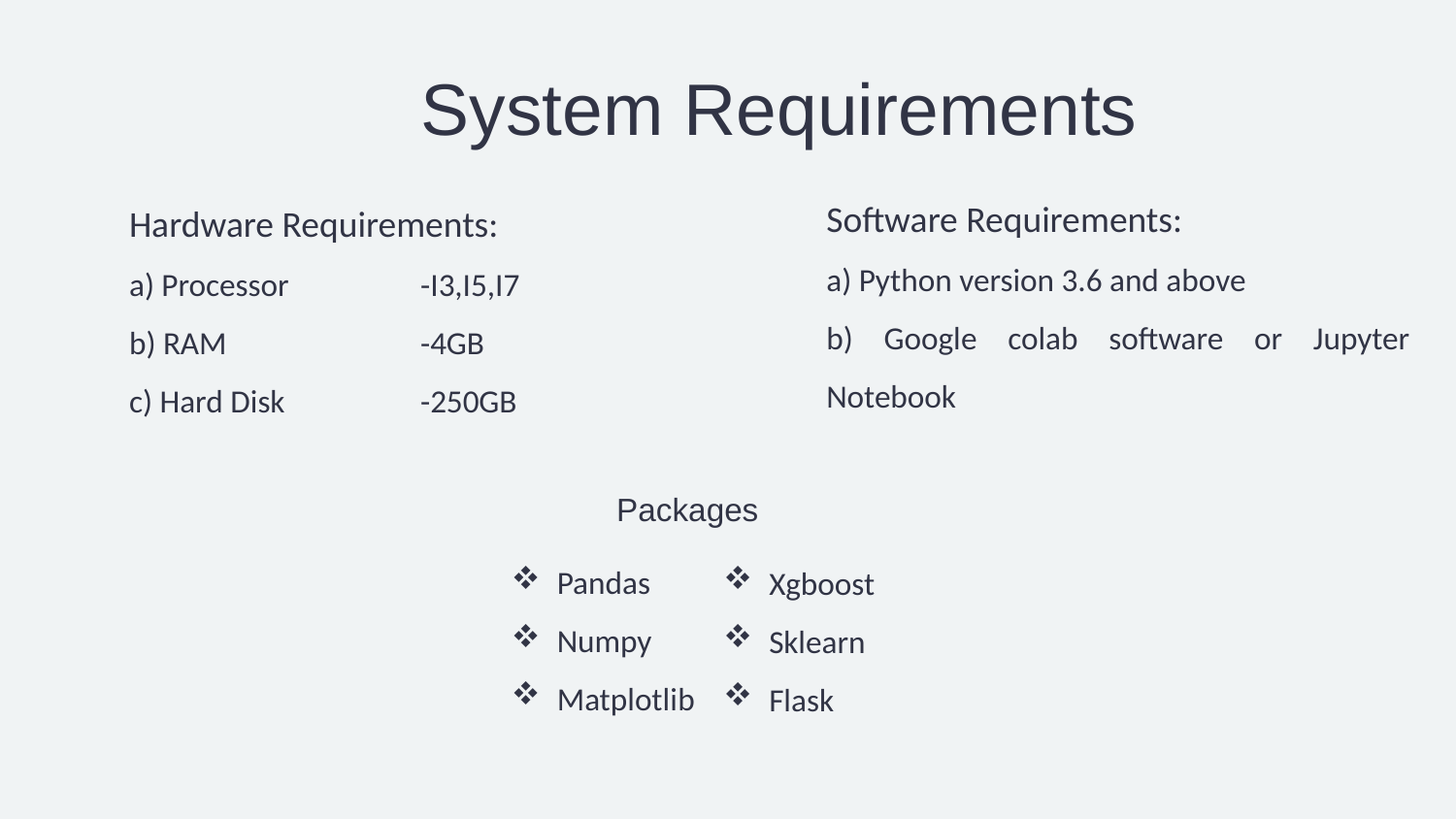

# System Requirements
Software Requirements:
a) Python version 3.6 and above
b) Google colab software or Jupyter Notebook

Hardware Requirements:
a) Processor  	-I3,I5,I7
b) RAM 	 	-4GB
c) Hard Disk 	-250GB

Packages
Pandas
Numpy
Matplotlib

Xgboost
Sklearn
Flask